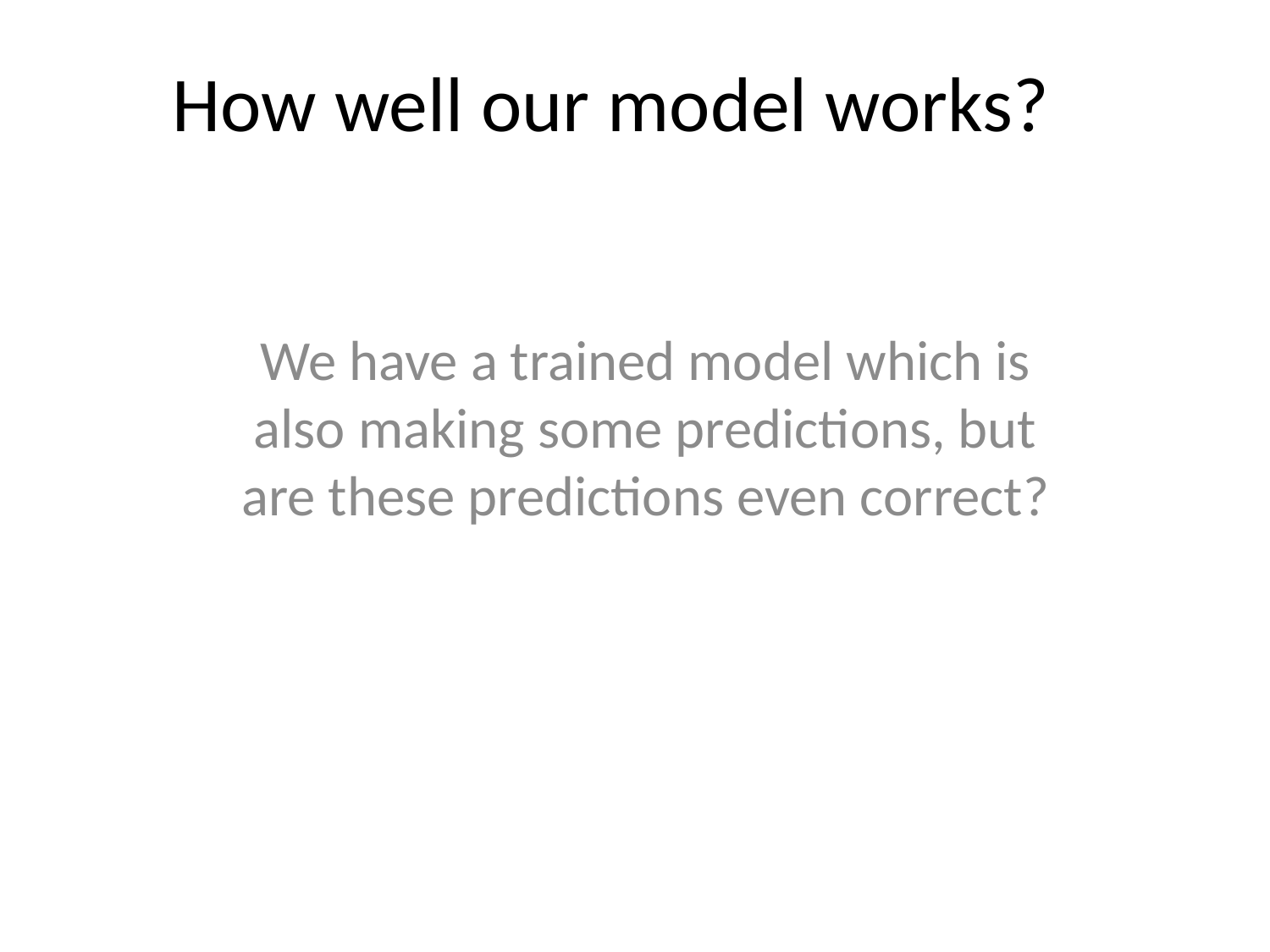

# How well our model works?
We have a trained model which is also making some predictions, but are these predictions even correct?